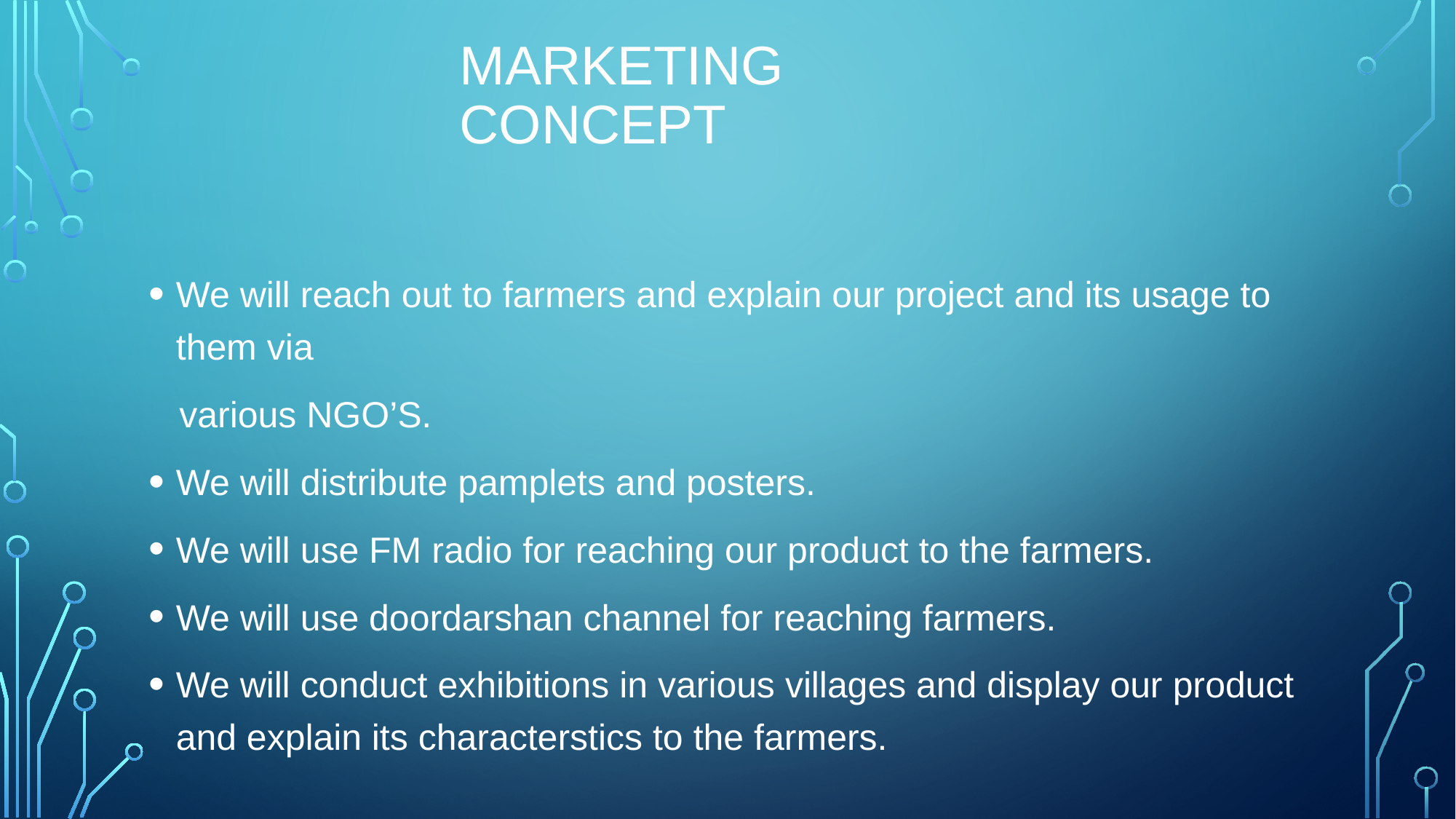

# Marketing concept
We will reach out to farmers and explain our project and its usage to them via
   various NGO’S.
We will distribute pamplets and posters.
We will use FM radio for reaching our product to the farmers.
We will use doordarshan channel for reaching farmers.
We will conduct exhibitions in various villages and display our product and explain its characterstics to the farmers.